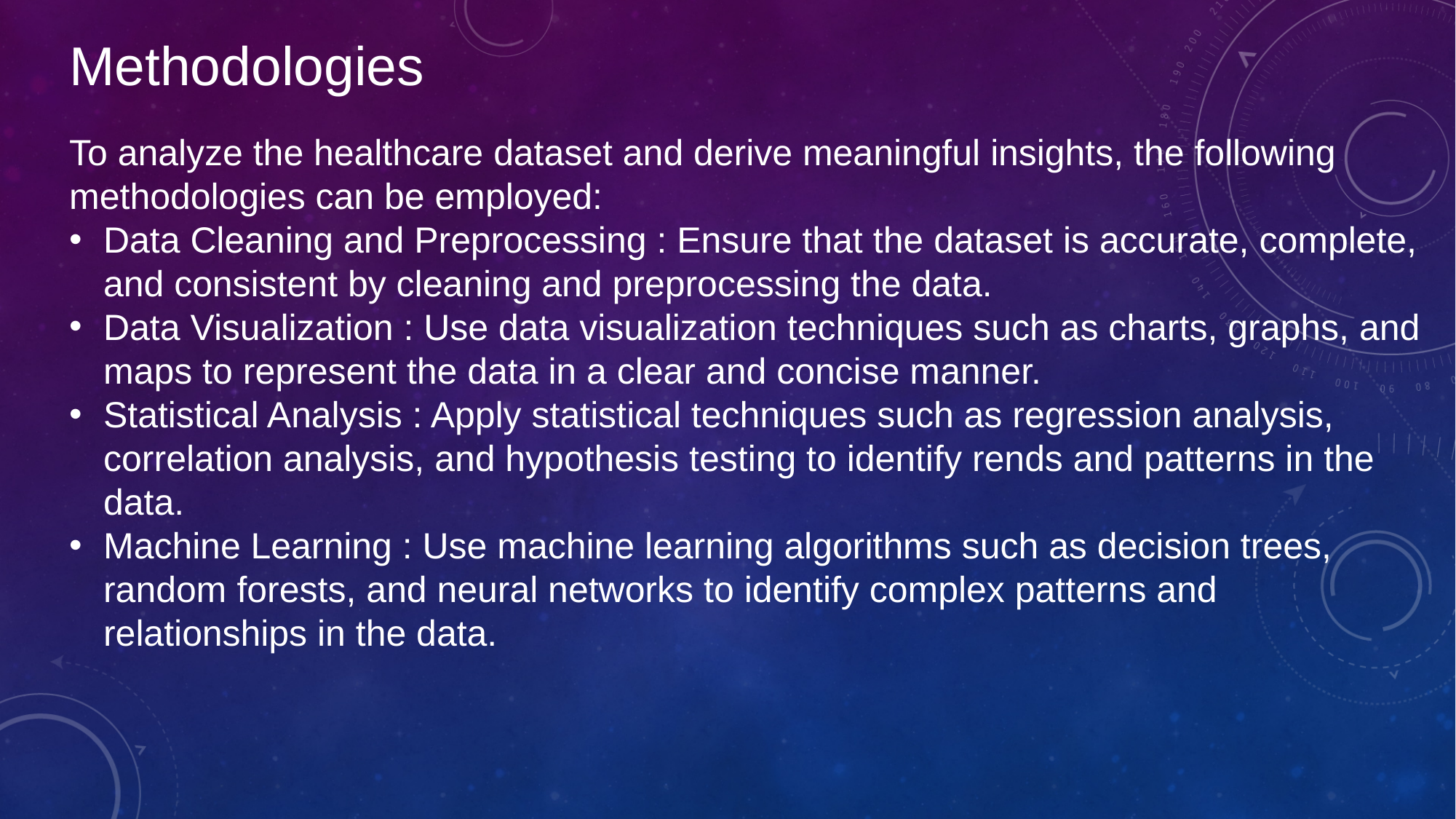

Methodologies

To analyze the healthcare dataset and derive meaningful insights, the following methodologies can be employed:
Data Cleaning and Preprocessing : Ensure that the dataset is accurate, complete, and consistent by cleaning and preprocessing the data.
Data Visualization : Use data visualization techniques such as charts, graphs, and maps to represent the data in a clear and concise manner.
Statistical Analysis : Apply statistical techniques such as regression analysis, correlation analysis, and hypothesis testing to identify rends and patterns in the data.
Machine Learning : Use machine learning algorithms such as decision trees, random forests, and neural networks to identify complex patterns and relationships in the data.